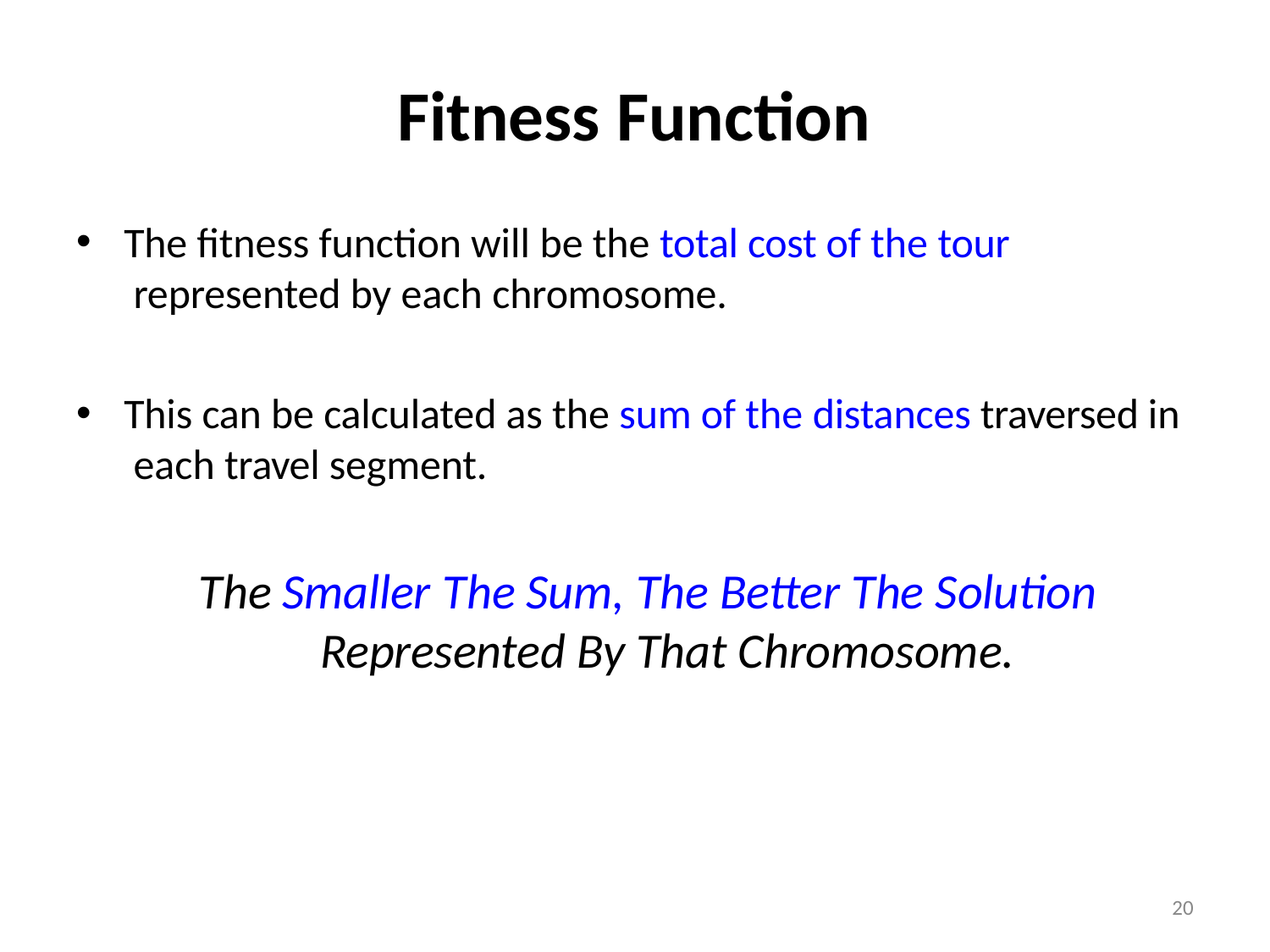

# Fitness Function
The fitness function will be the total cost of the tour  represented by each chromosome.

This can be calculated as the sum of the distances traversed in  each travel segment.

The Smaller The Sum, The Better The Solution  Represented By That Chromosome.
20